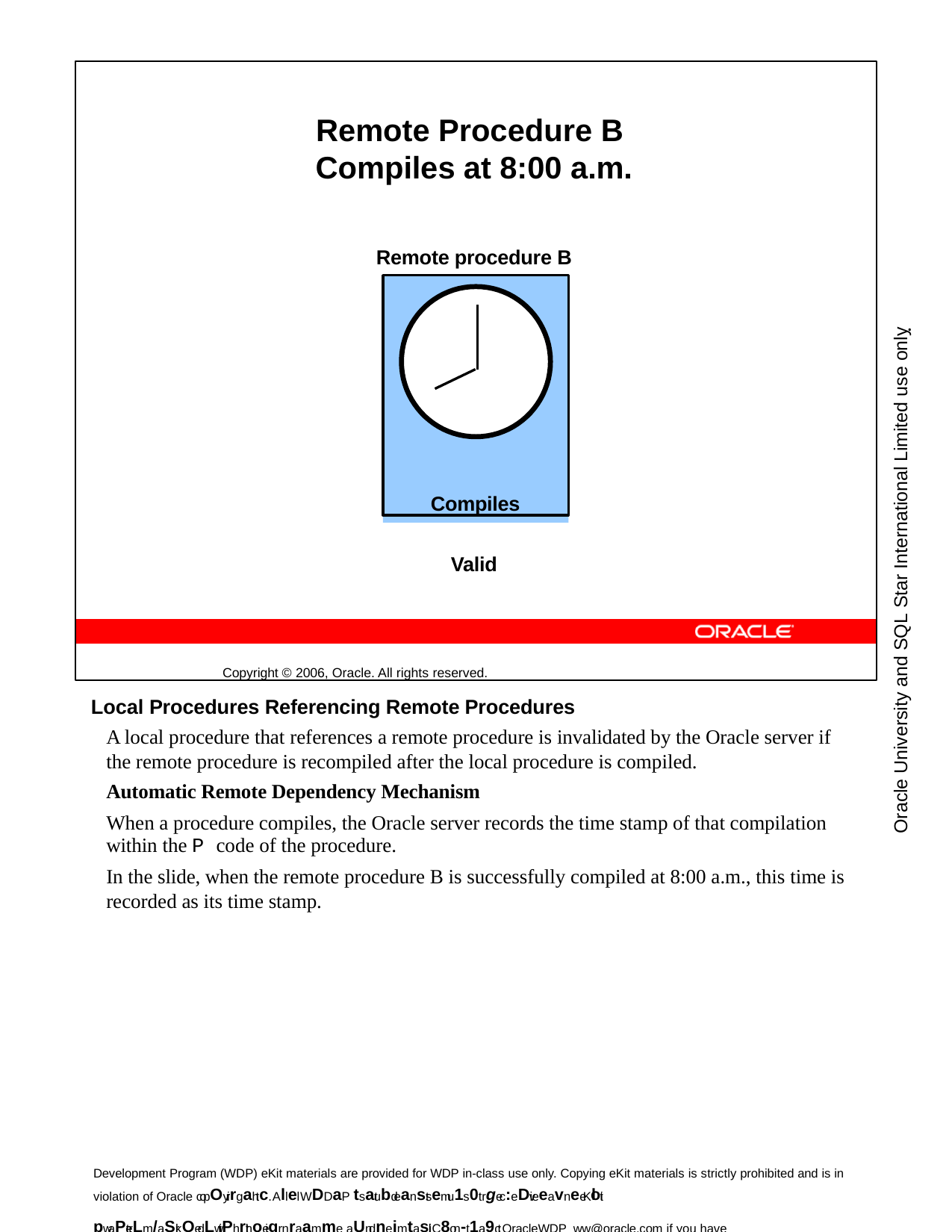

Remote Procedure B  Compiles at 8:00 a.m.

Remote procedure B

Valid

Copyright © 2006, Oracle. All rights reserved.

Compiles

Oracle University and SQL Star International Limited use onlyฺ

Local Procedures Referencing Remote Procedures
A local procedure that references a remote procedure is invalidated by the Oracle server if  the remote procedure is recompiled after the local procedure is compiled.
Automatic Remote Dependency Mechanism
When a procedure compiles, the Oracle server records the time stamp of that compilation  within the P code of the procedure.
In the slide, when the remote procedure B is successfully compiled at 8:00 a.m., this time is  recorded as its time stamp.
Development Program (WDP) eKit materials are provided for WDP in-class use only. Copying eKit materials is strictly prohibited and is in
violation of Oracle copOyrirgahtc. Allel WDDaP tsatubdeanstsemu1s0t rgec:eDiveeavneeKloit pwaPterLm/aSrkQedLwitPh rthoeigr nraamme aUndneimtasil. C8on-t1a9ct  OracleWDP_ww@oracle.com if you have not received your personalized eKit.